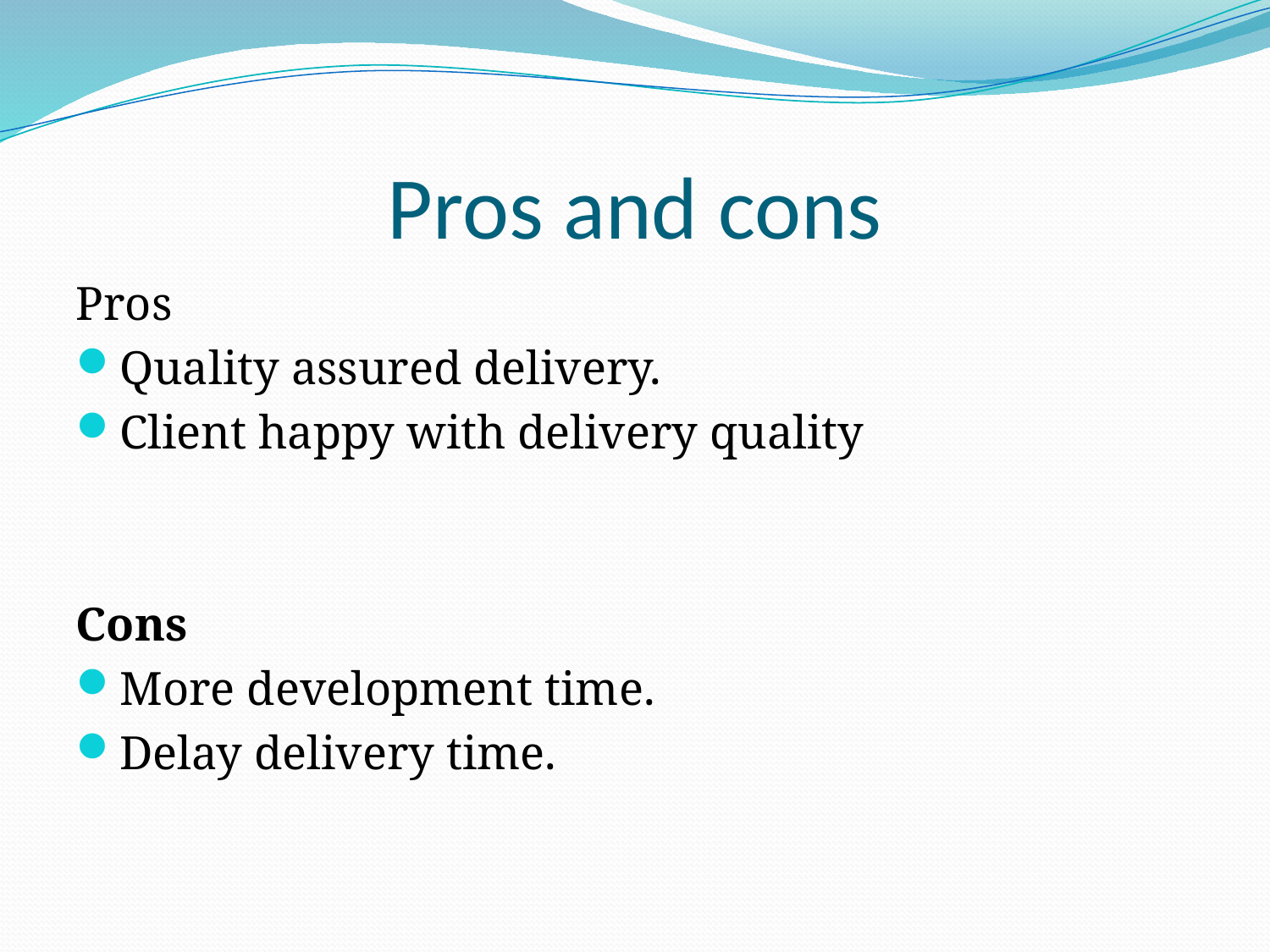

# Pros and cons
Pros
Quality assured delivery.
Client happy with delivery quality

Cons
More development time.
Delay delivery time.